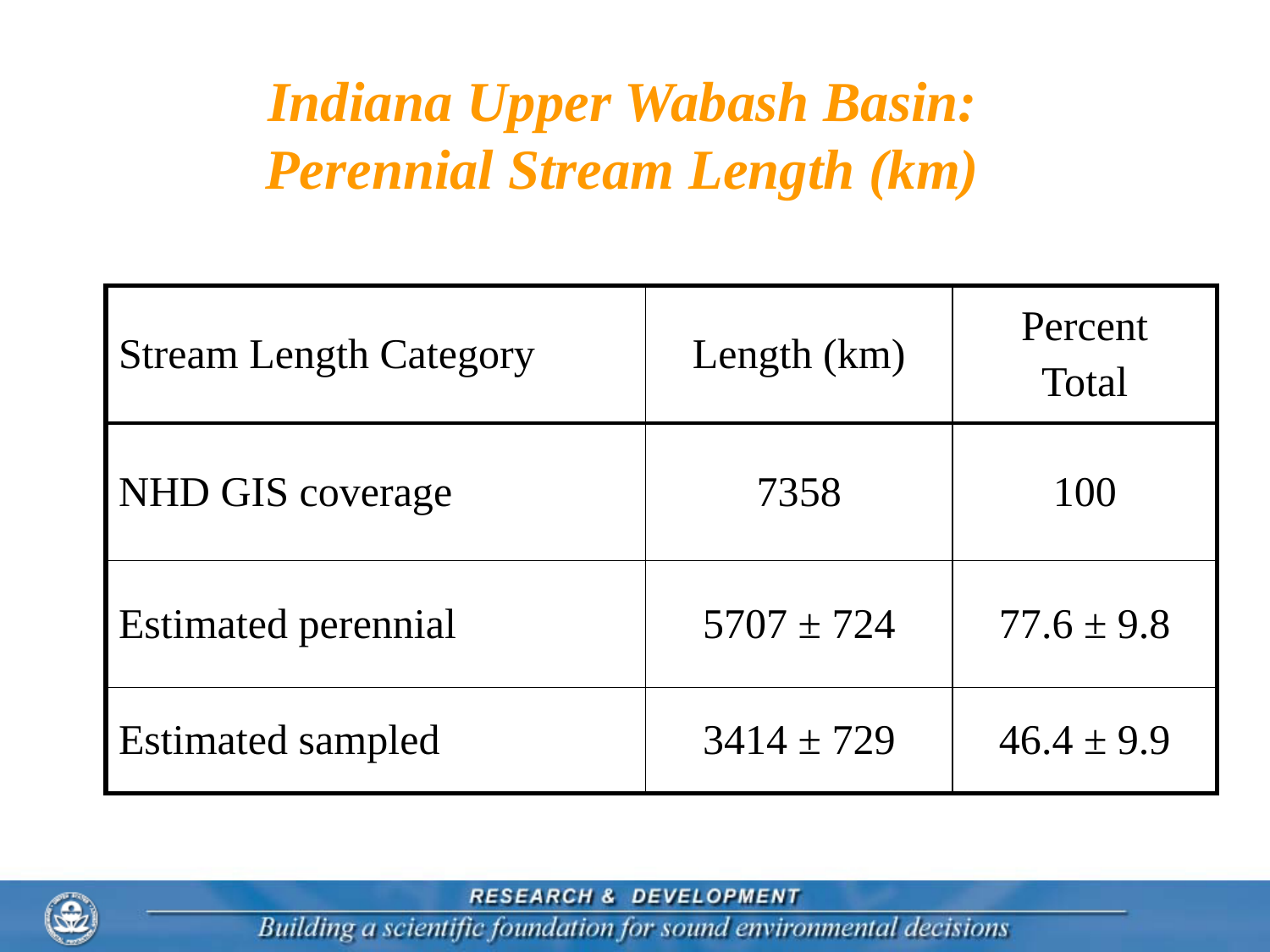

# Indiana Upper Wabash Basin: Perennial Stream Length (km)
| Stream Length Category | Length (km) | Percent Total |
| --- | --- | --- |
| NHD GIS coverage | 7358 | 100 |
| Estimated perennial | 5707 ± 724 | 77.6 ± 9.8 |
| Estimated sampled | 3414 ± 729 | 46.4 ± 9.9 |